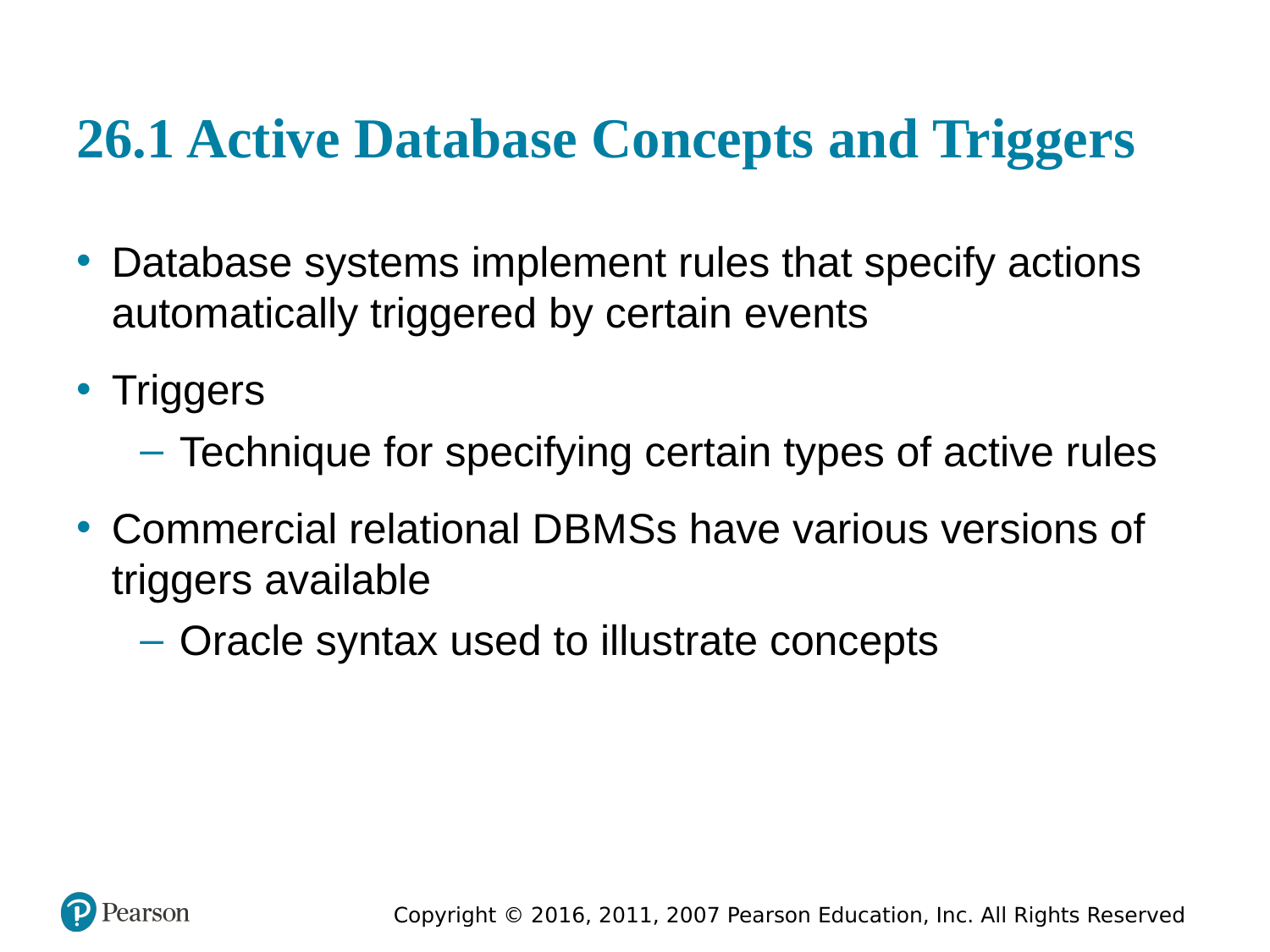

# 26.1 Active Database Concepts and Triggers
Database systems implement rules that specify actions automatically triggered by certain events
Triggers
Technique for specifying certain types of active rules
Commercial relational D B M S s have various versions of triggers available
Oracle syntax used to illustrate concepts